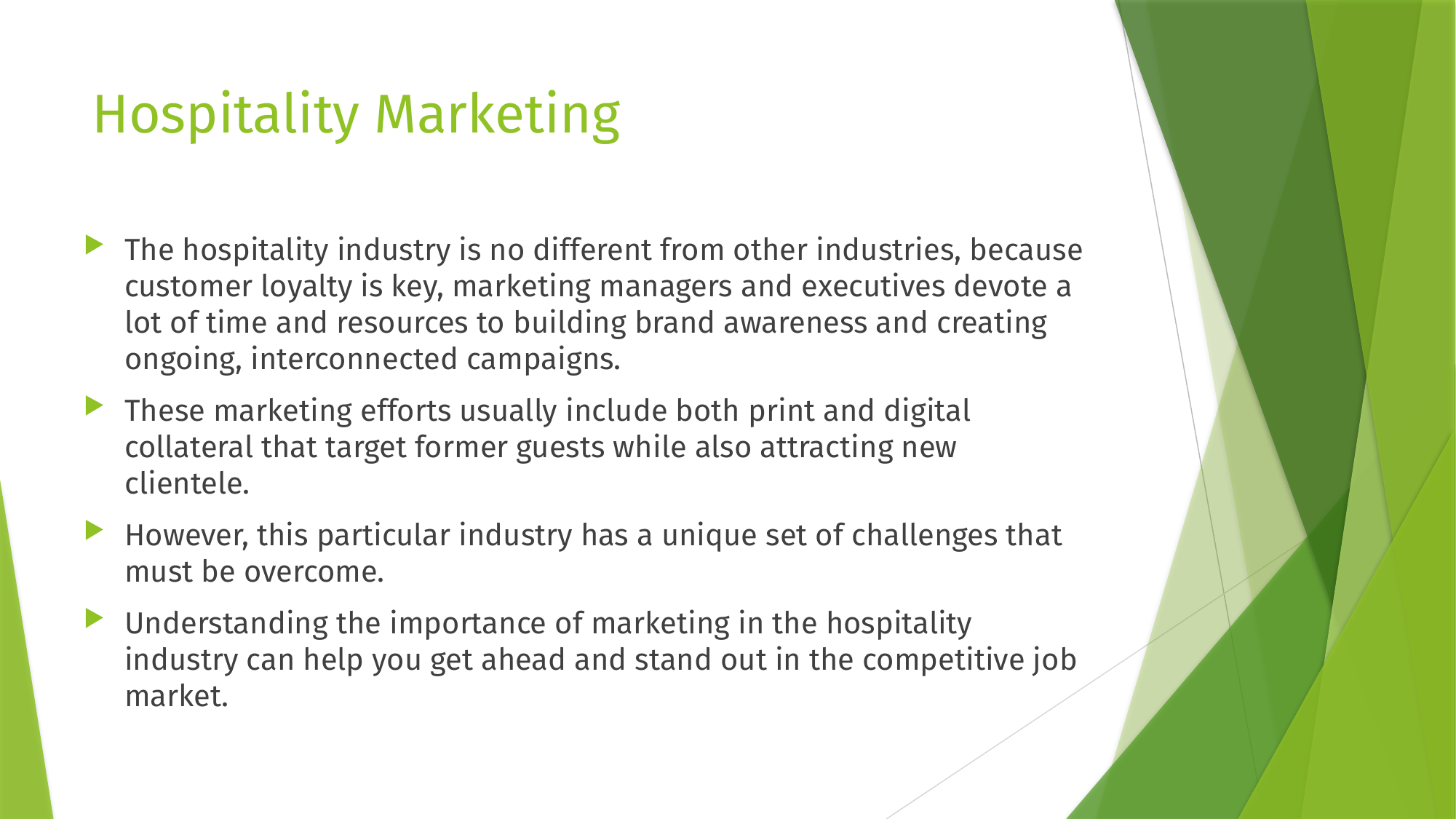

# Hospitality Marketing
The hospitality industry is no different from other industries, because customer loyalty is key, marketing managers and executives devote a lot of time and resources to building brand awareness and creating ongoing, interconnected campaigns.
These marketing efforts usually include both print and digital collateral that target former guests while also attracting new clientele.
However, this particular industry has a unique set of challenges that must be overcome.
Understanding the importance of marketing in the hospitality industry can help you get ahead and stand out in the competitive job market.